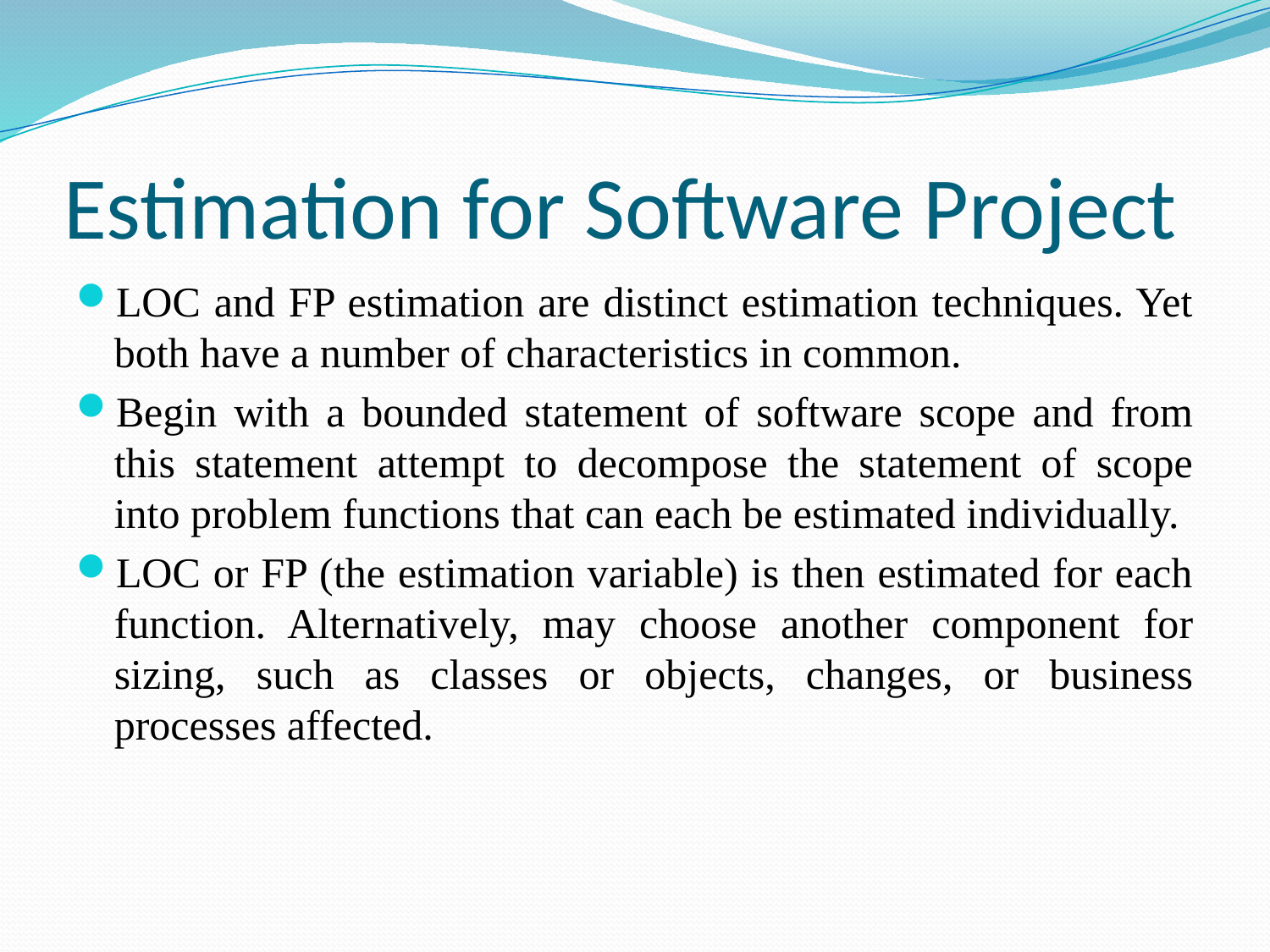

# Estimation for Software Project
LOC and FP estimation are distinct estimation techniques. Yet both have a number of characteristics in common.
Begin with a bounded statement of software scope and from this statement attempt to decompose the statement of scope into problem functions that can each be estimated individually.
LOC or FP (the estimation variable) is then estimated for each function. Alternatively, may choose another component for sizing, such as classes or objects, changes, or business processes affected.